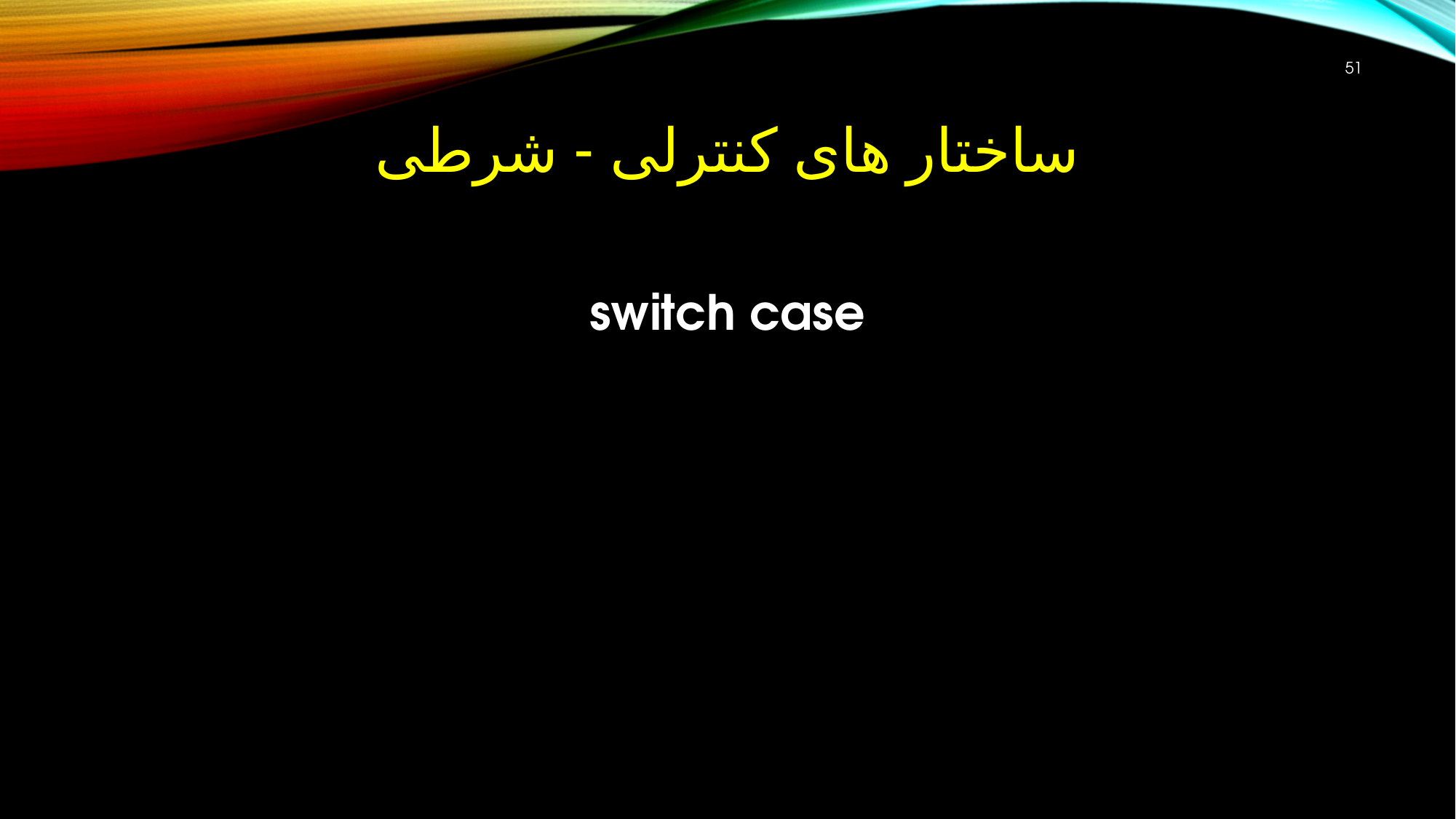

51
# ساختار های کنترلی - شرطی
switch case